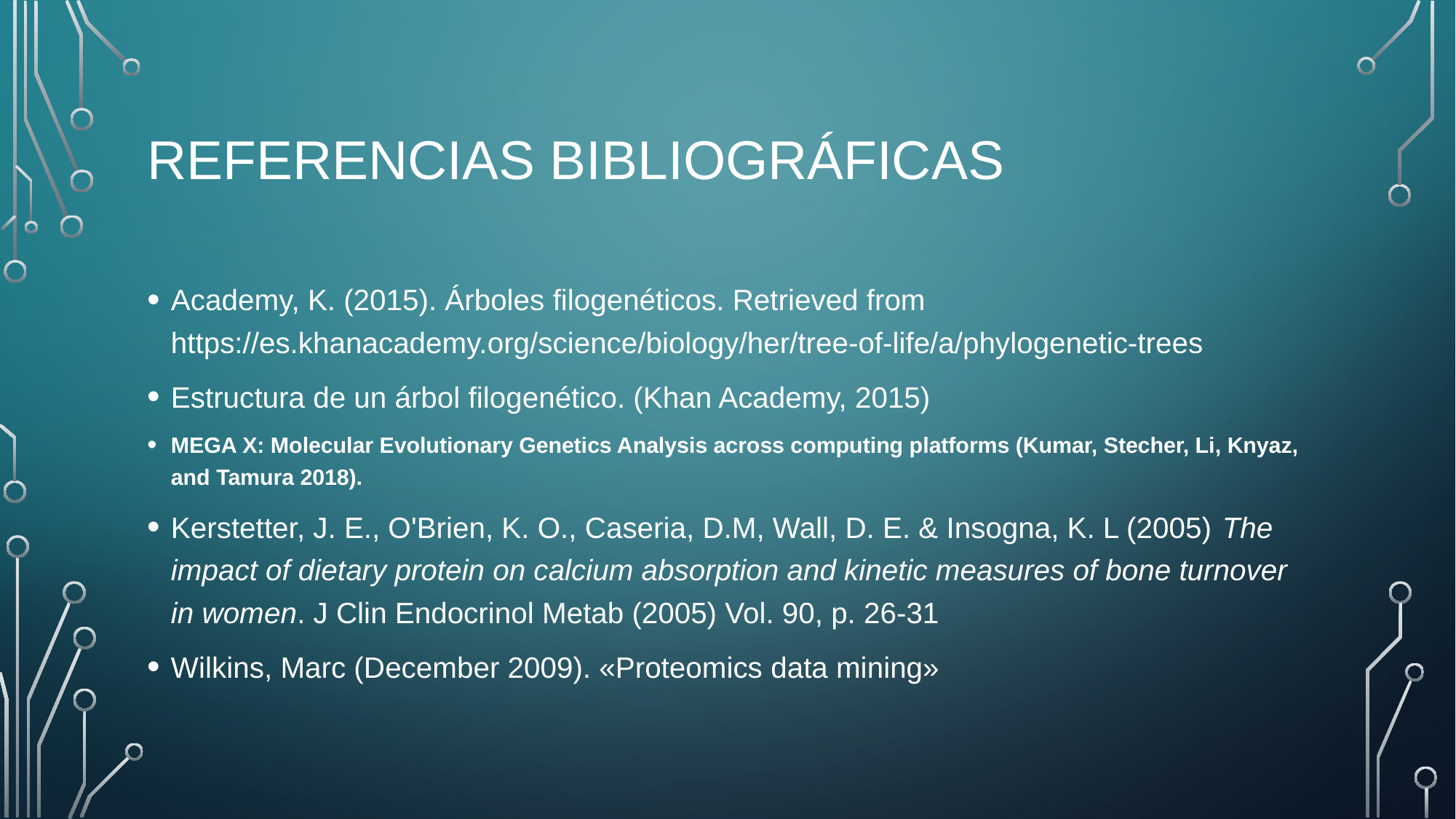

# Referencias bibliográficas
Academy, K. (2015). Árboles filogenéticos. Retrieved from https://es.khanacademy.org/science/biology/her/tree-of-life/a/phylogenetic-trees
Estructura de un árbol filogenético. (Khan Academy, 2015)
MEGA X: Molecular Evolutionary Genetics Analysis across computing platforms (Kumar, Stecher, Li, Knyaz, and Tamura 2018).
Kerstetter, J. E., O'Brien, K. O., Caseria, D.M, Wall, D. E. & Insogna, K. L (2005) The impact of dietary protein on calcium absorption and kinetic measures of bone turnover in women. J Clin Endocrinol Metab (2005) Vol. 90, p. 26-31
Wilkins, Marc (December 2009). «Proteomics data mining»